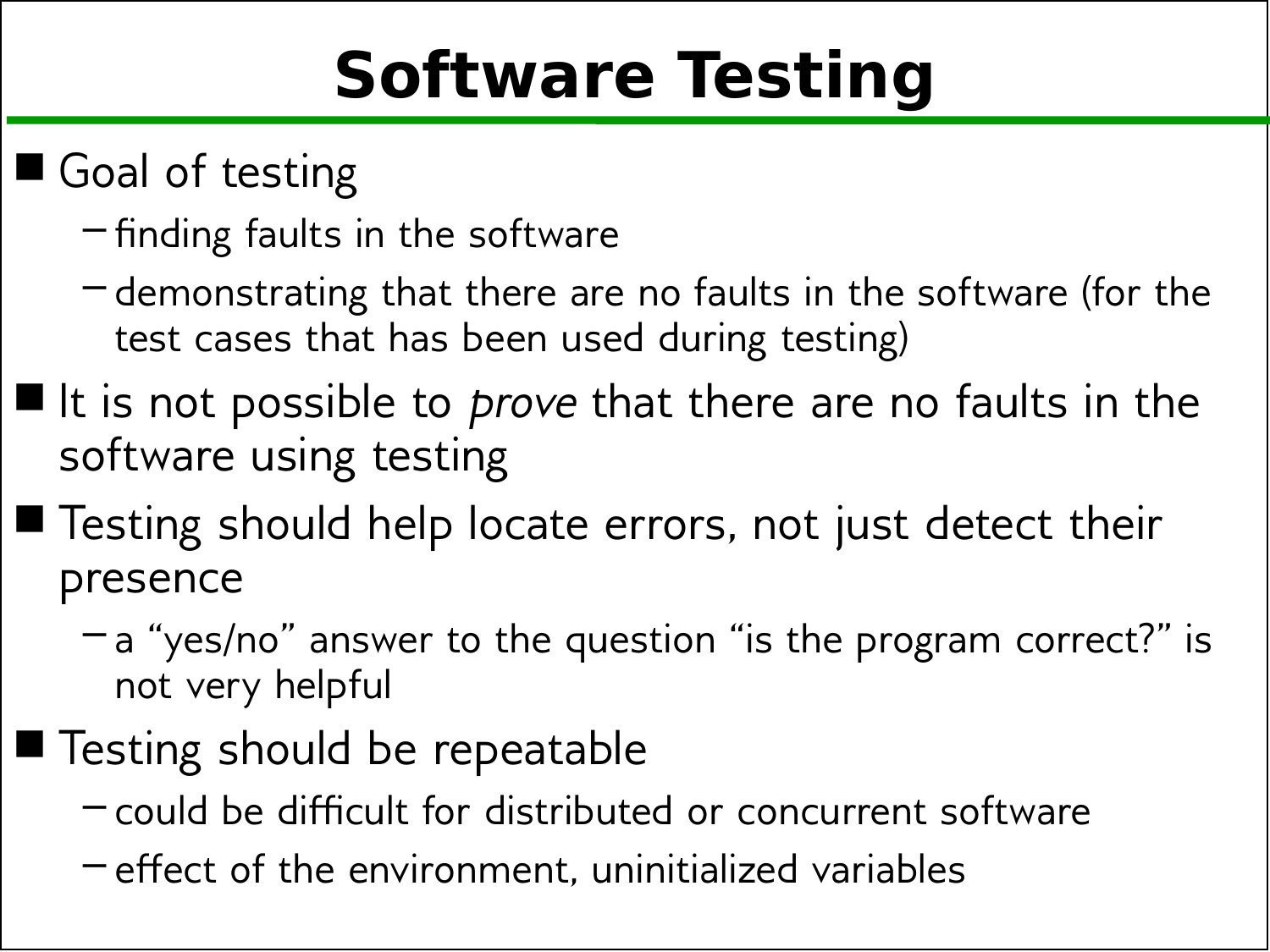

# Software Testing
Goal of testing
finding faults in the software
demonstrating that there are no faults in the software (for the test cases that has been used during testing)
It is not possible to prove that there are no faults in the software using testing
Testing should help locate errors, not just detect their presence
a “yes/no” answer to the question “is the program correct?” is not very helpful
Testing should be repeatable
could be difficult for distributed or concurrent software
effect of the environment, uninitialized variables